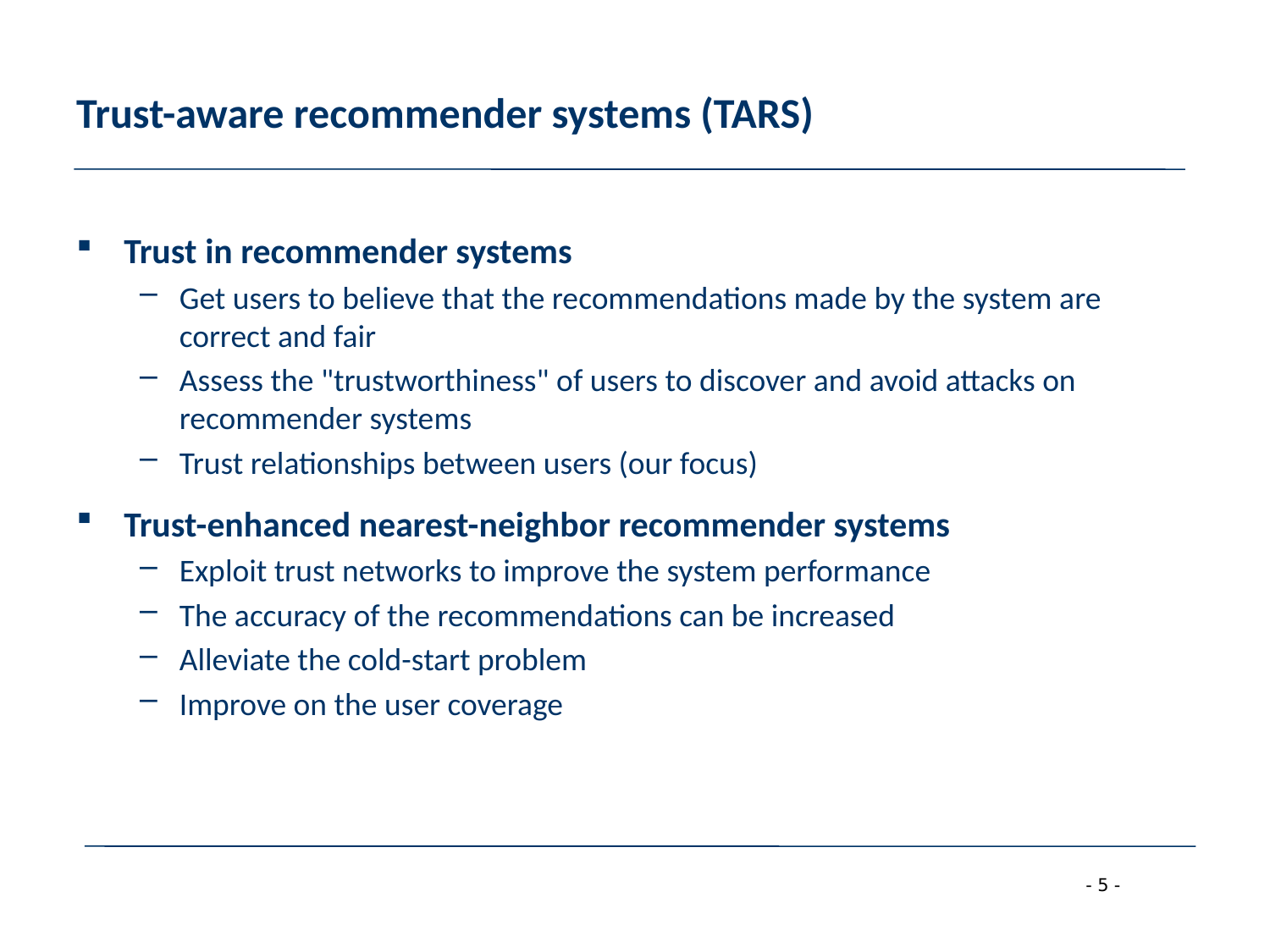

# Trust-aware recommender systems (TARS)
Trust in recommender systems
Get users to believe that the recommendations made by the system are correct and fair
Assess the "trustworthiness" of users to discover and avoid attacks on recommender systems
Trust relationships between users (our focus)
Trust-enhanced nearest-neighbor recommender systems
Exploit trust networks to improve the system performance
The accuracy of the recommendations can be increased
Alleviate the cold-start problem
Improve on the user coverage